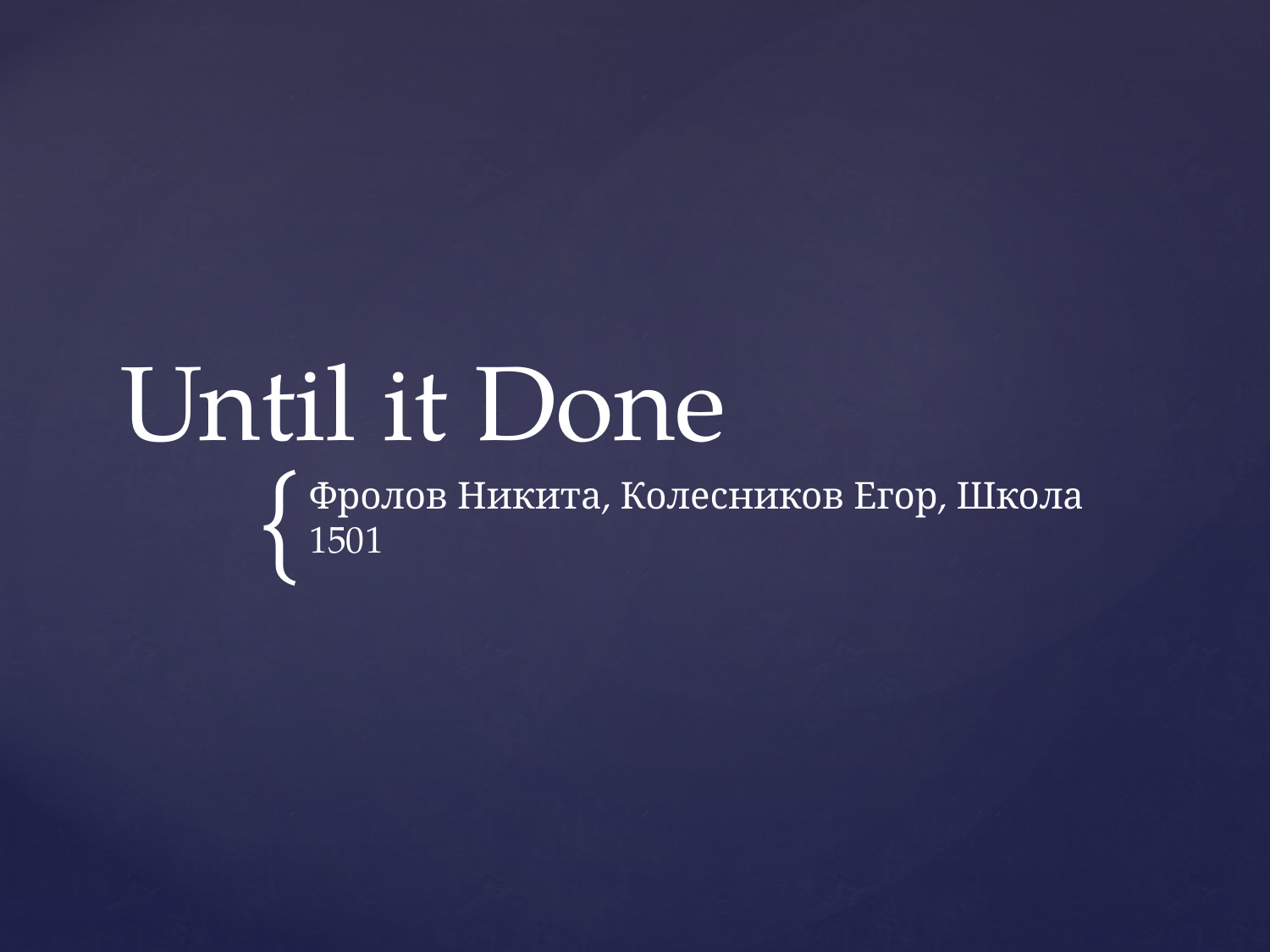

# Until it Done
Фролов Никита, Колесников Егор, Школа 1501